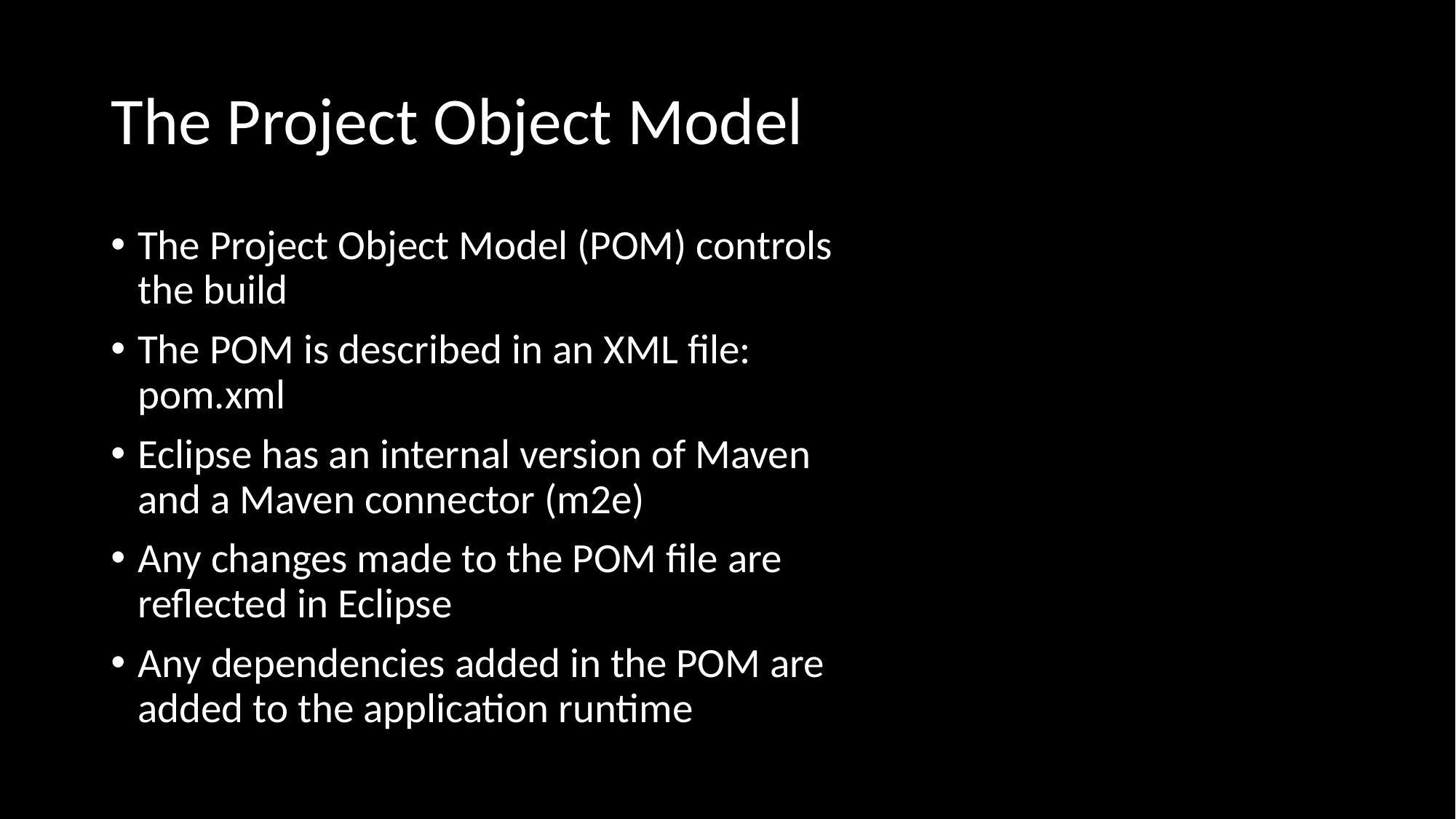

# The Project Object Model
The Project Object Model (POM) controls the build
The POM is described in an XML file: pom.xml
Eclipse has an internal version of Maven and a Maven connector (m2e)
Any changes made to the POM file are reflected in Eclipse
Any dependencies added in the POM are added to the application runtime